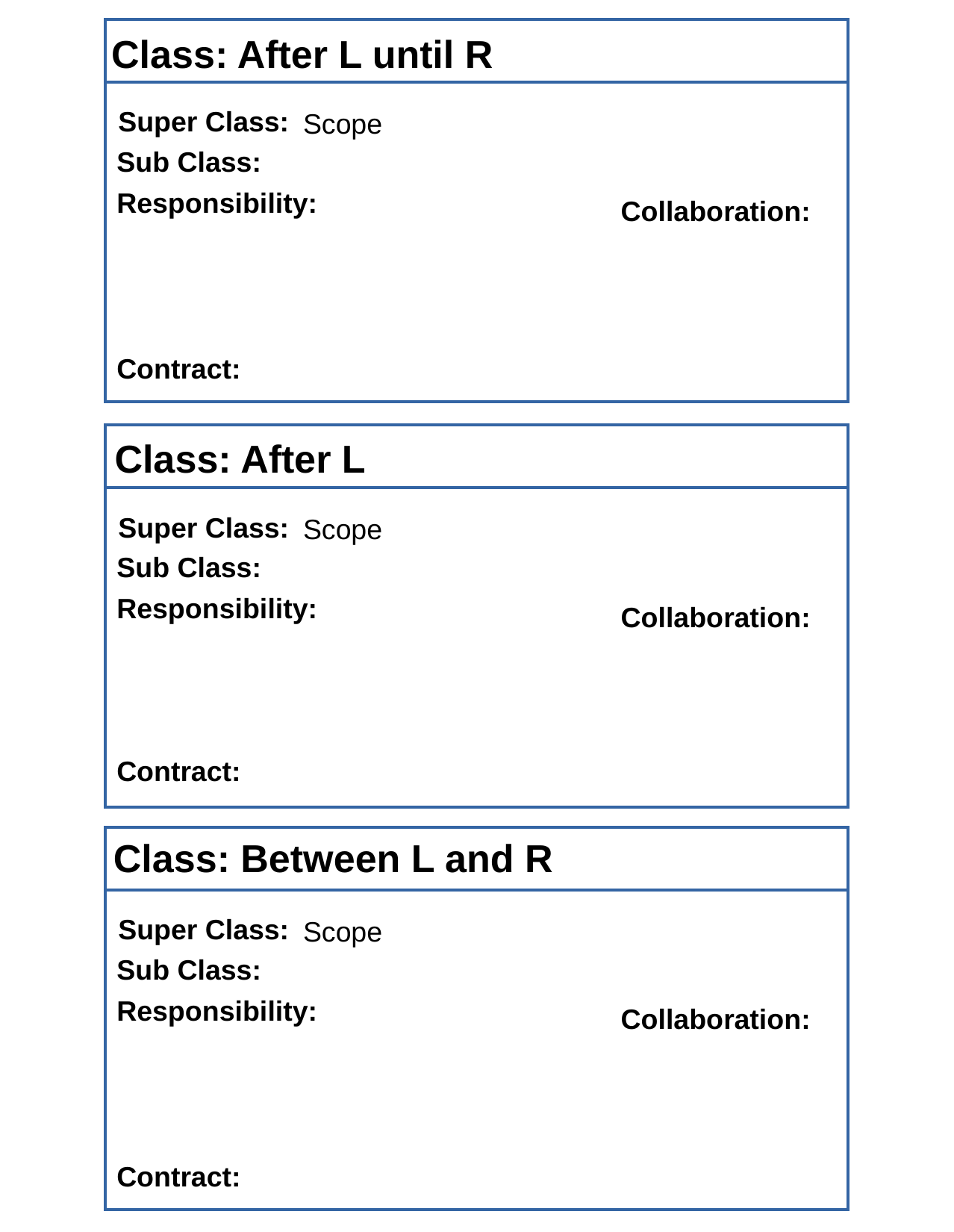

Class: After L until R

Super Class:
Scope
Sub Class:
Responsibility:
Collaboration:
Contract:

Class: After L

Super Class:
Scope
Sub Class:
Responsibility:
Collaboration:
Contract:

Class: Between L and R

Super Class:
Scope
Sub Class:
Responsibility:
Collaboration:
Contract: